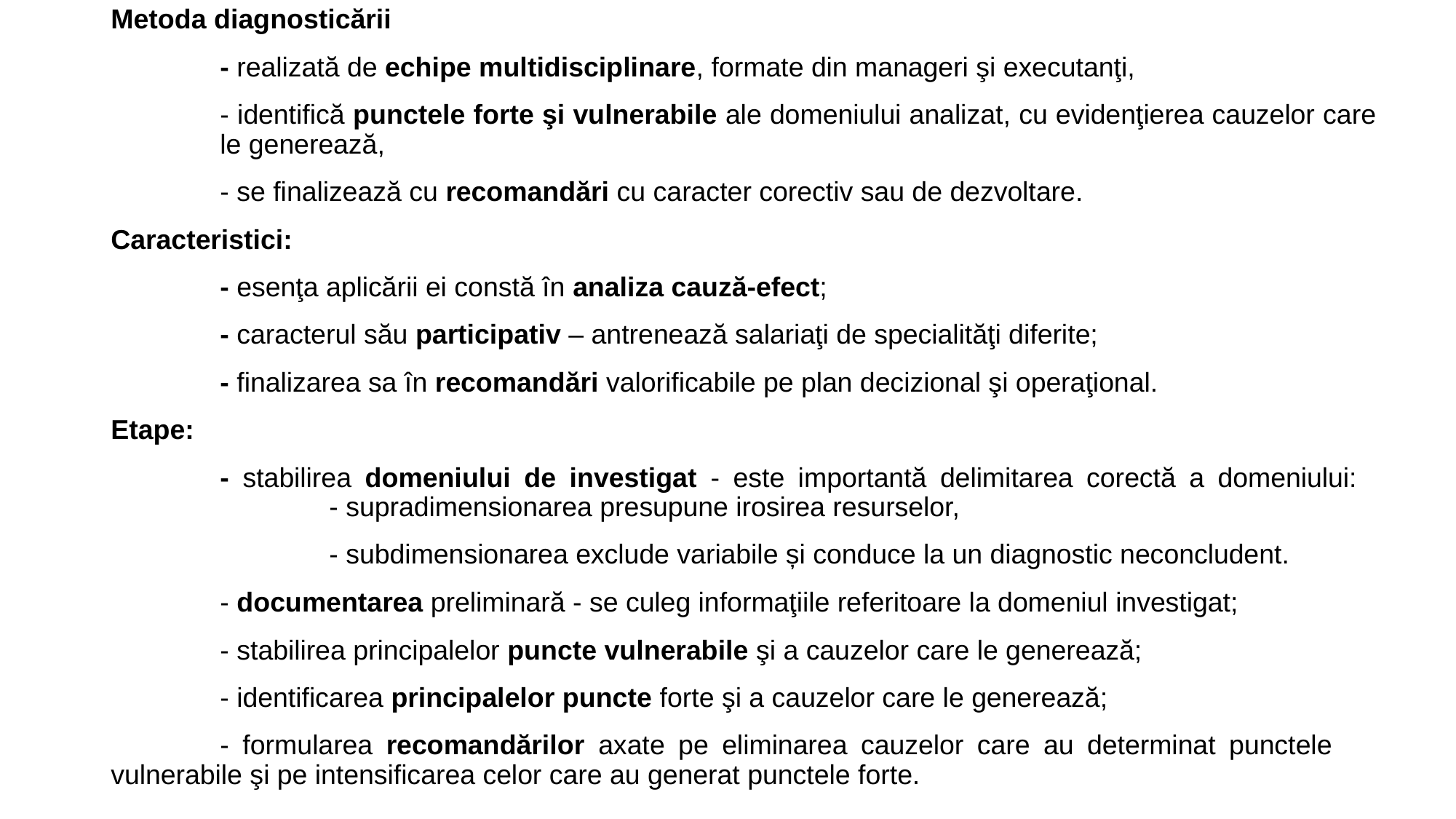

Metoda diagnosticării
	- realizată de echipe multidisciplinare, formate din manageri şi executanţi,
	- identifică punctele forte şi vulnerabile ale domeniului analizat, cu evidenţierea cauzelor care 	le generează,
	- se finalizează cu recomandări cu caracter corectiv sau de dezvoltare.
Caracteristici:
	- esenţa aplicării ei constă în analiza cauză-efect;
	- caracterul său participativ – antrenează salariaţi de specialităţi diferite;
	- finalizarea sa în recomandări valorificabile pe plan decizional şi operaţional.
Etape:
	- stabilirea domeniului de investigat - este importantă delimitarea corectă a domeniului:			- supradimensionarea presupune irosirea resurselor,
		- subdimensionarea exclude variabile și conduce la un diagnostic neconcludent.
	- documentarea preliminară - se culeg informaţiile referitoare la domeniul investigat;
	- stabilirea principalelor puncte vulnerabile şi a cauzelor care le generează;
	- identificarea principalelor puncte forte şi a cauzelor care le generează;
	- formularea recomandărilor axate pe eliminarea cauzelor care au determinat punctele 	vulnerabile şi pe intensificarea celor care au generat punctele forte.